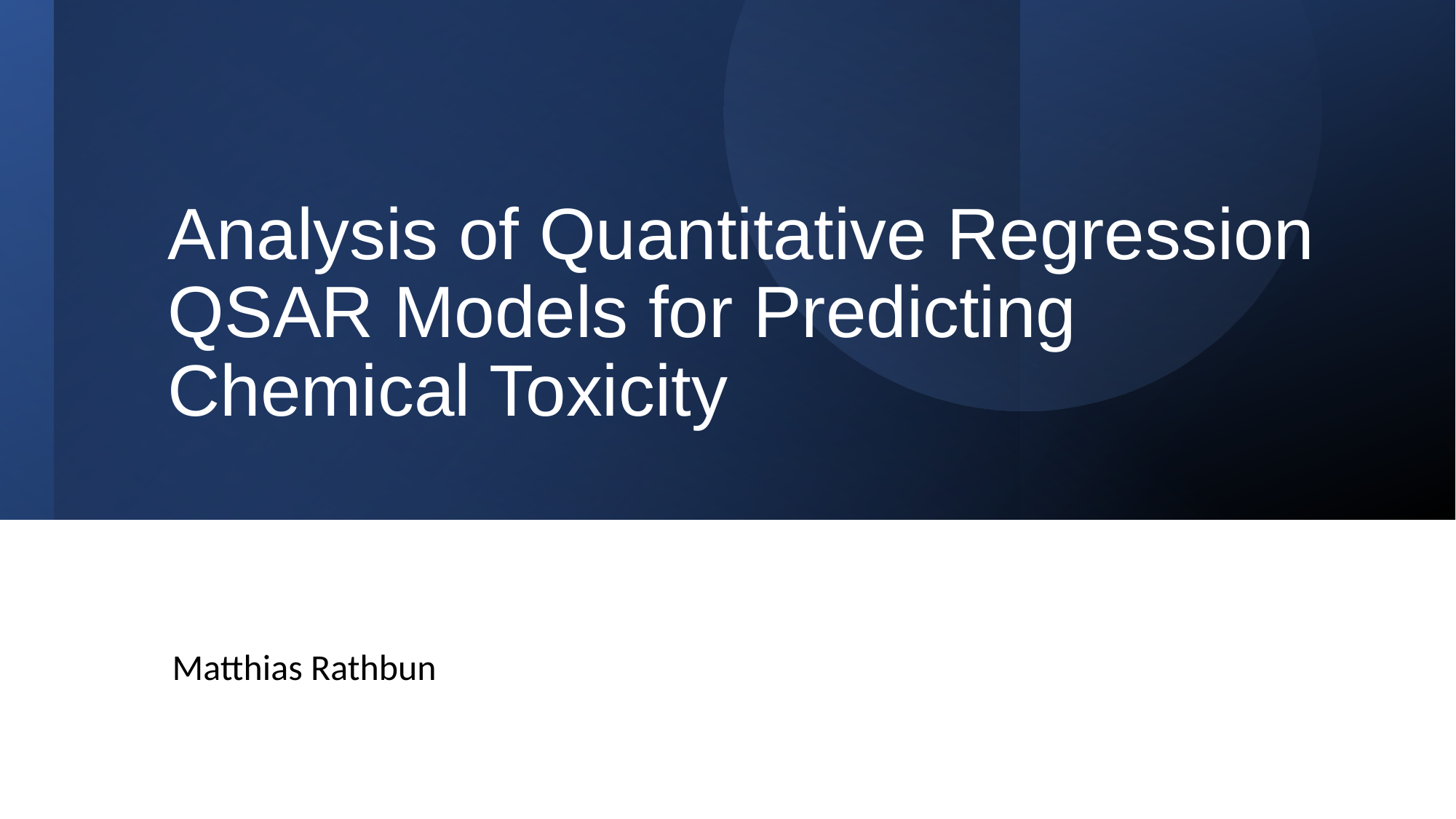

# Analysis of Quantitative Regression QSAR Models for Predicting Chemical Toxicity
Matthias Rathbun